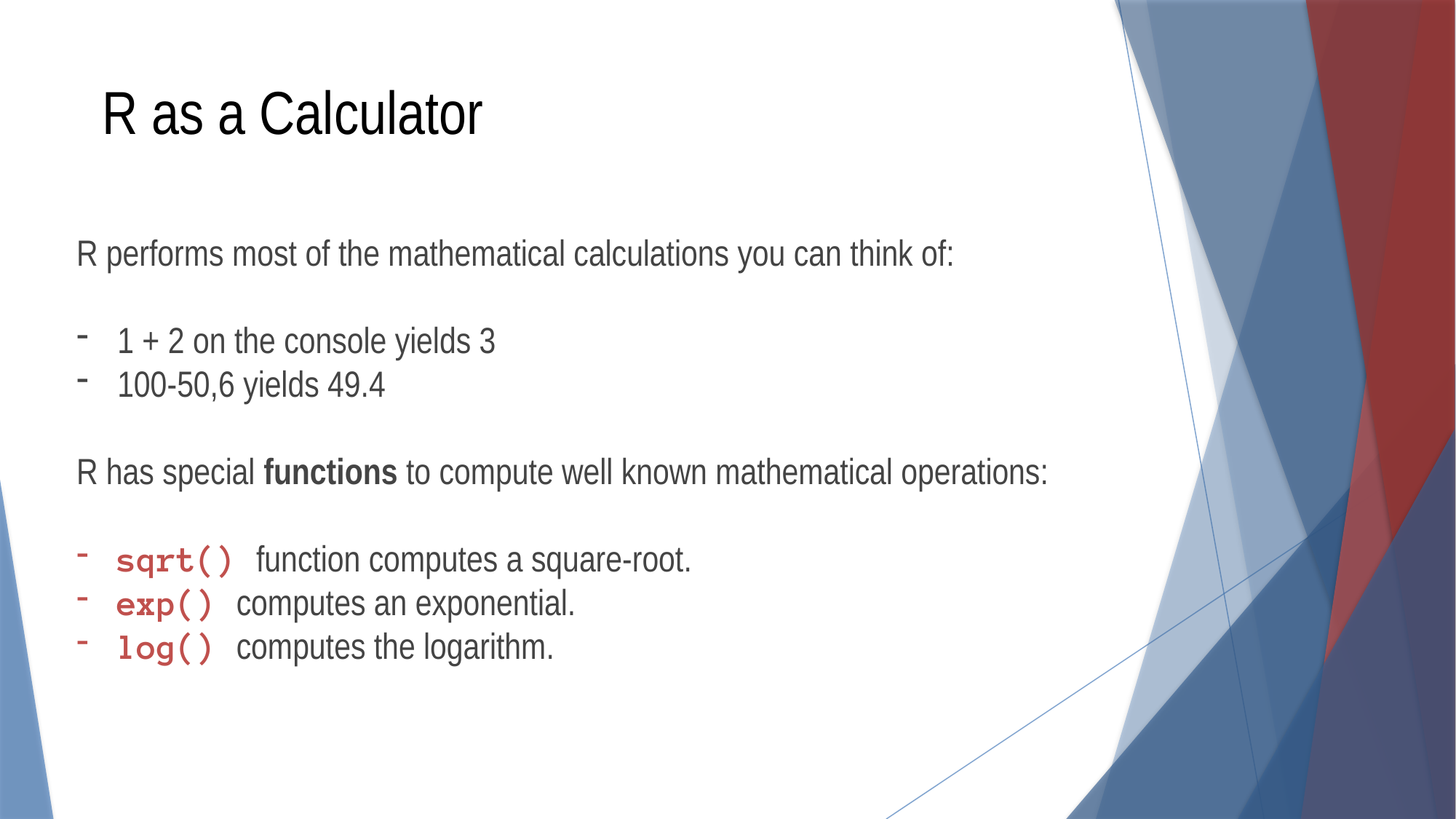

R as a Calculator
R performs most of the mathematical calculations you can think of:

1 + 2 on the console yields 3
100-50,6 yields 49.4

R has special functions to compute well known mathematical operations:

sqrt() function computes a square-root.
exp() computes an exponential.
log() computes the logarithm.